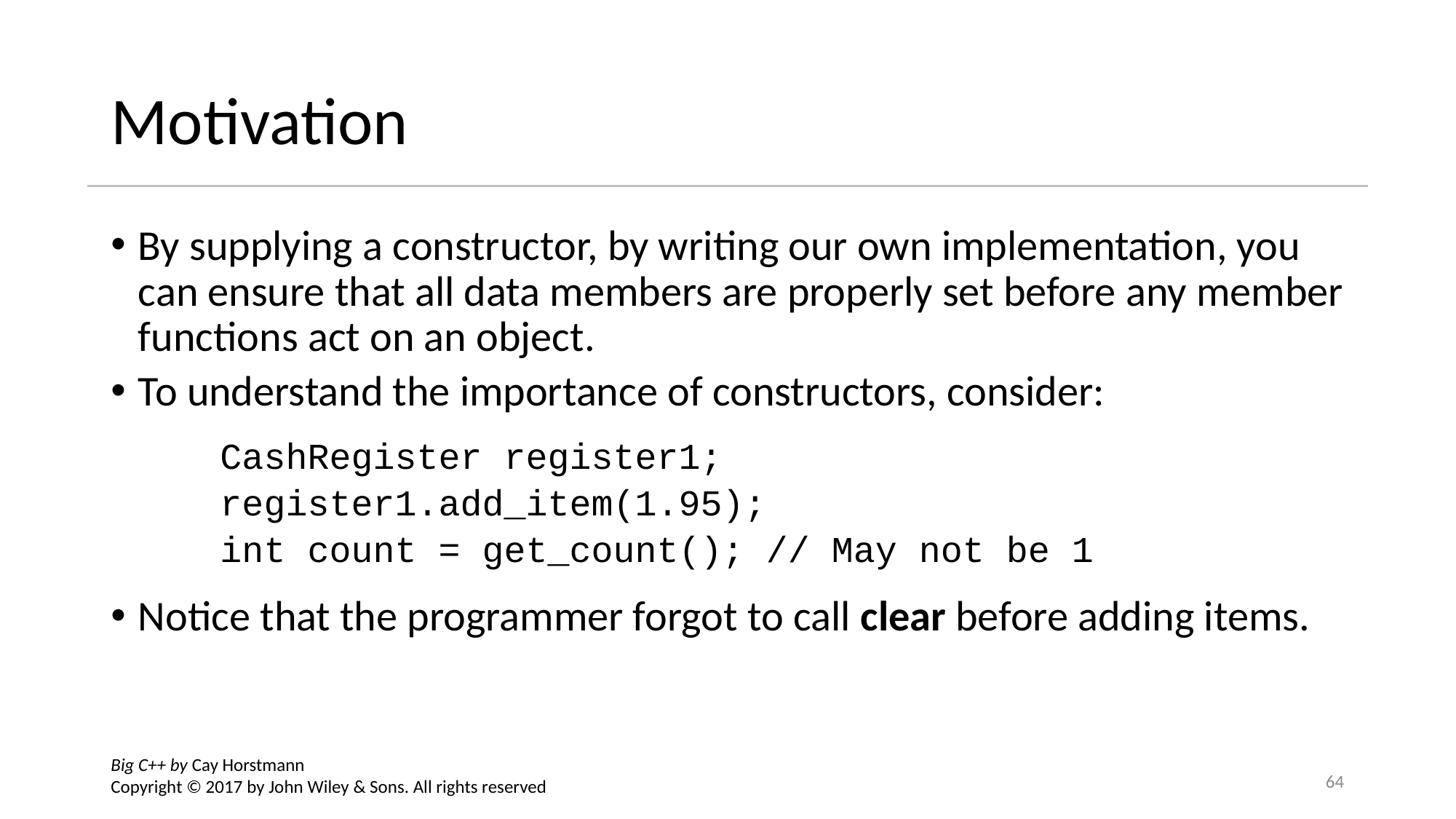

# Motivation
By supplying a constructor, by writing our own implementation, you can ensure that all data members are properly set before any member functions act on an object.
To understand the importance of constructors, consider:

	CashRegister register1;
	register1.add_item(1.95);
	int count = get_count(); // May not be 1

Notice that the programmer forgot to call clear before adding items.

Big C++ by Cay Horstmann
Copyright © 2017 by John Wiley & Sons. All rights reserved
64